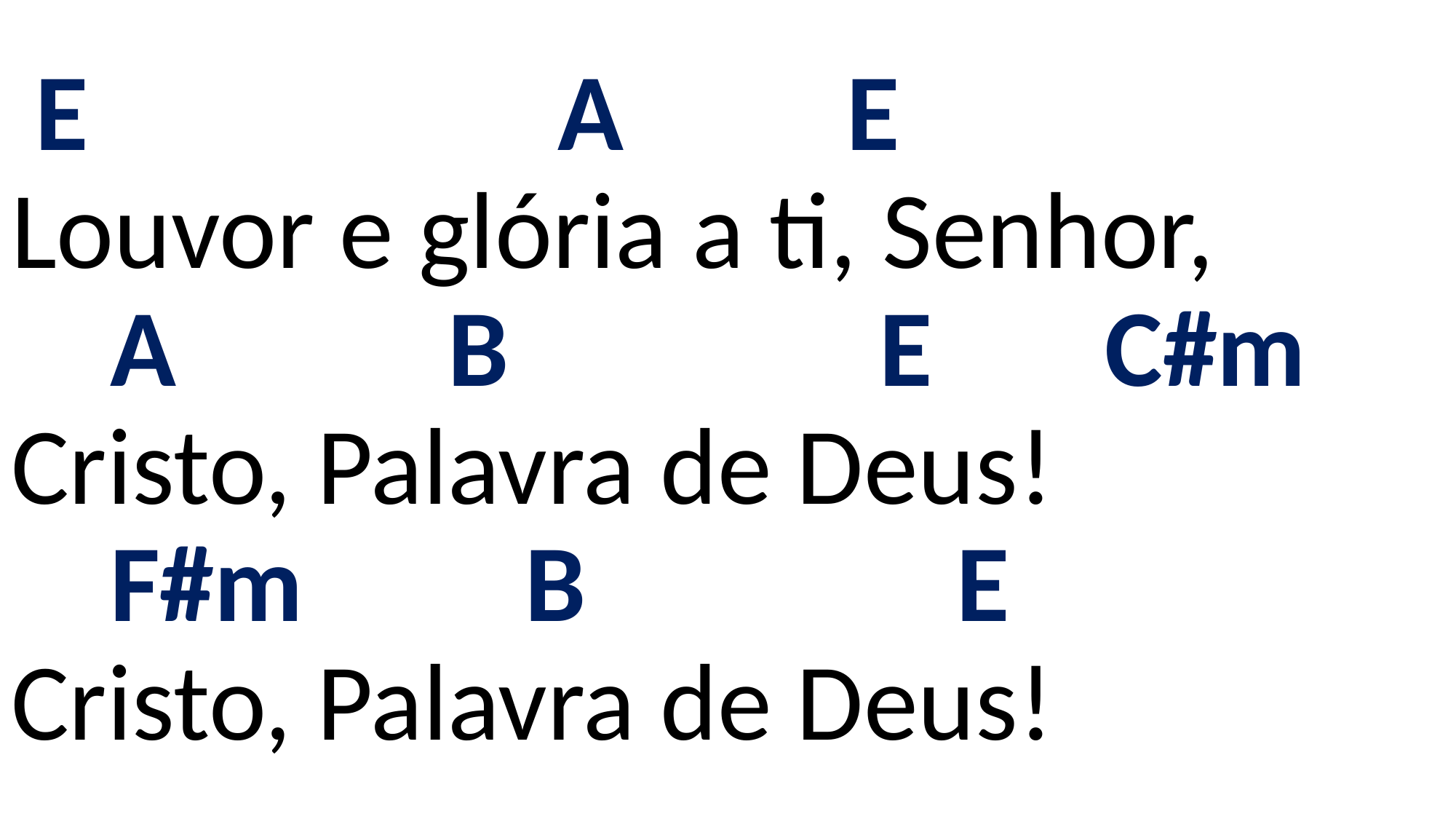

# E                   A         E Louvor e glória a ti, Senhor, A           B               E       C#m Cristo, Palavra de Deus! F#m         B               E Cristo, Palavra de Deus!